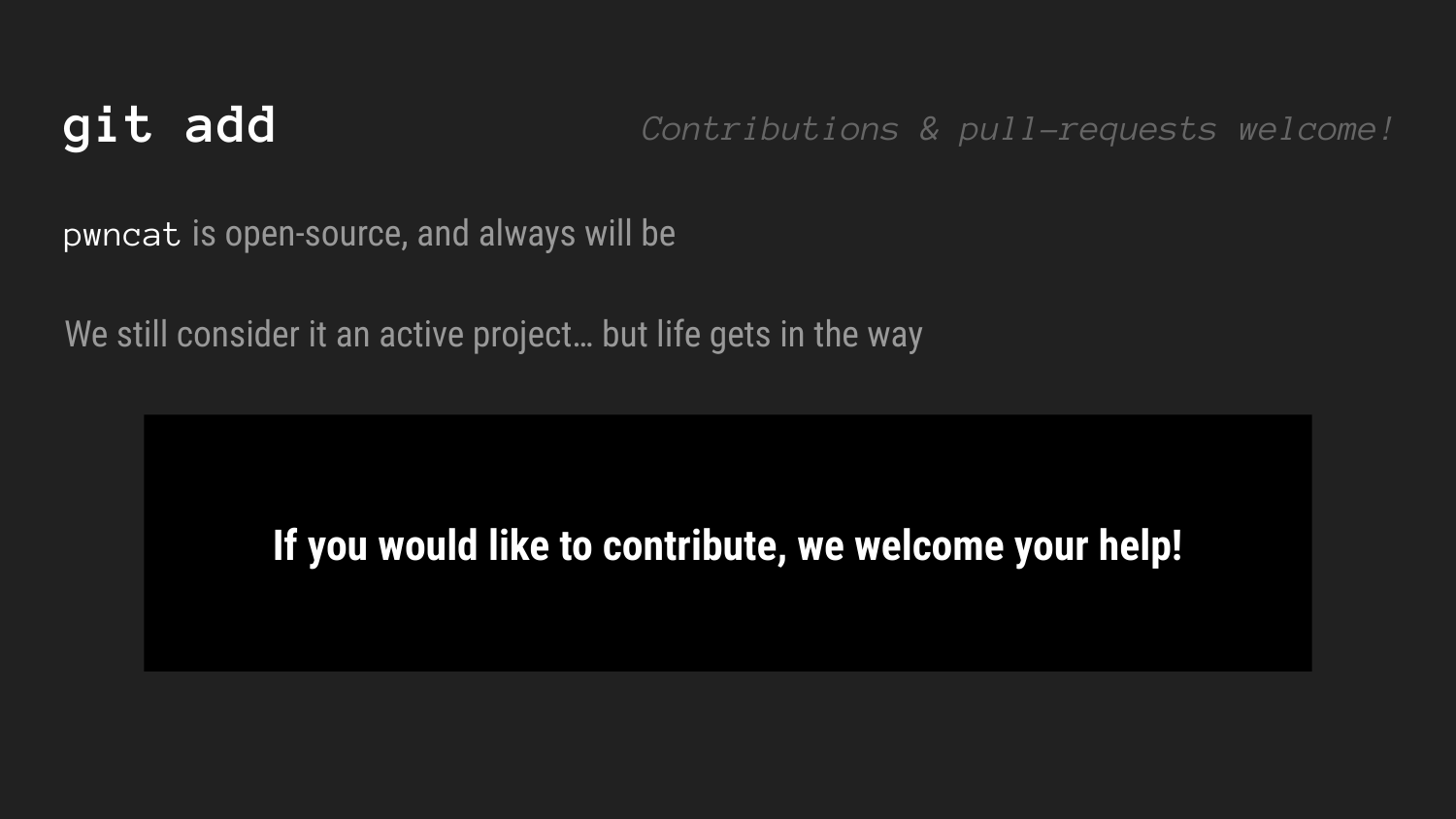

# git add
Contributions & pull-requests welcome!
pwncat is open-source, and always will be
We still consider it an active project… but life gets in the way

If you would like to contribute, we welcome your help!